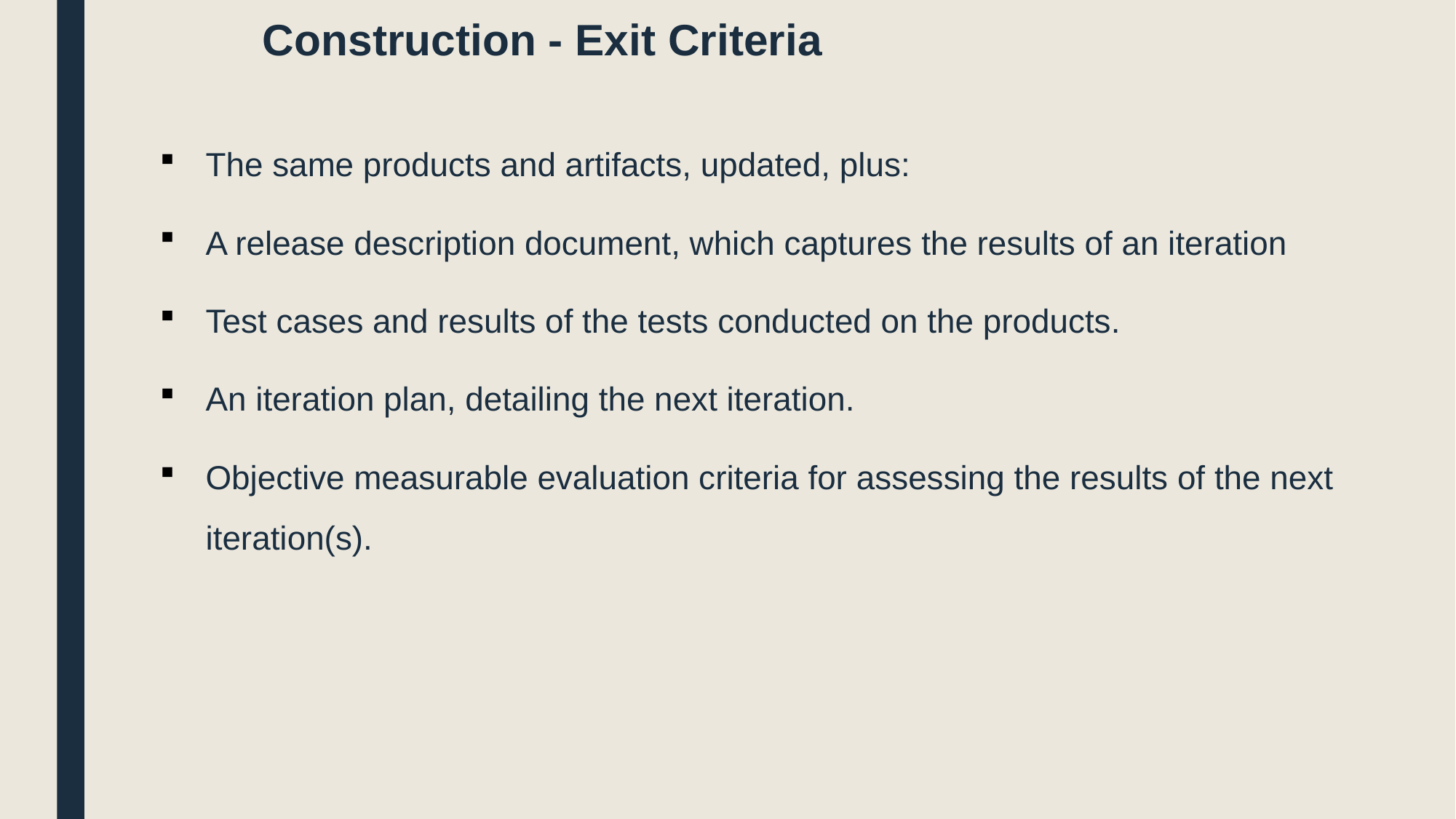

# Construction - Exit Criteria
The same products and artifacts, updated, plus:
A release description document, which captures the results of an iteration
Test cases and results of the tests conducted on the products.
An iteration plan, detailing the next iteration.
Objective measurable evaluation criteria for assessing the results of the next iteration(s).